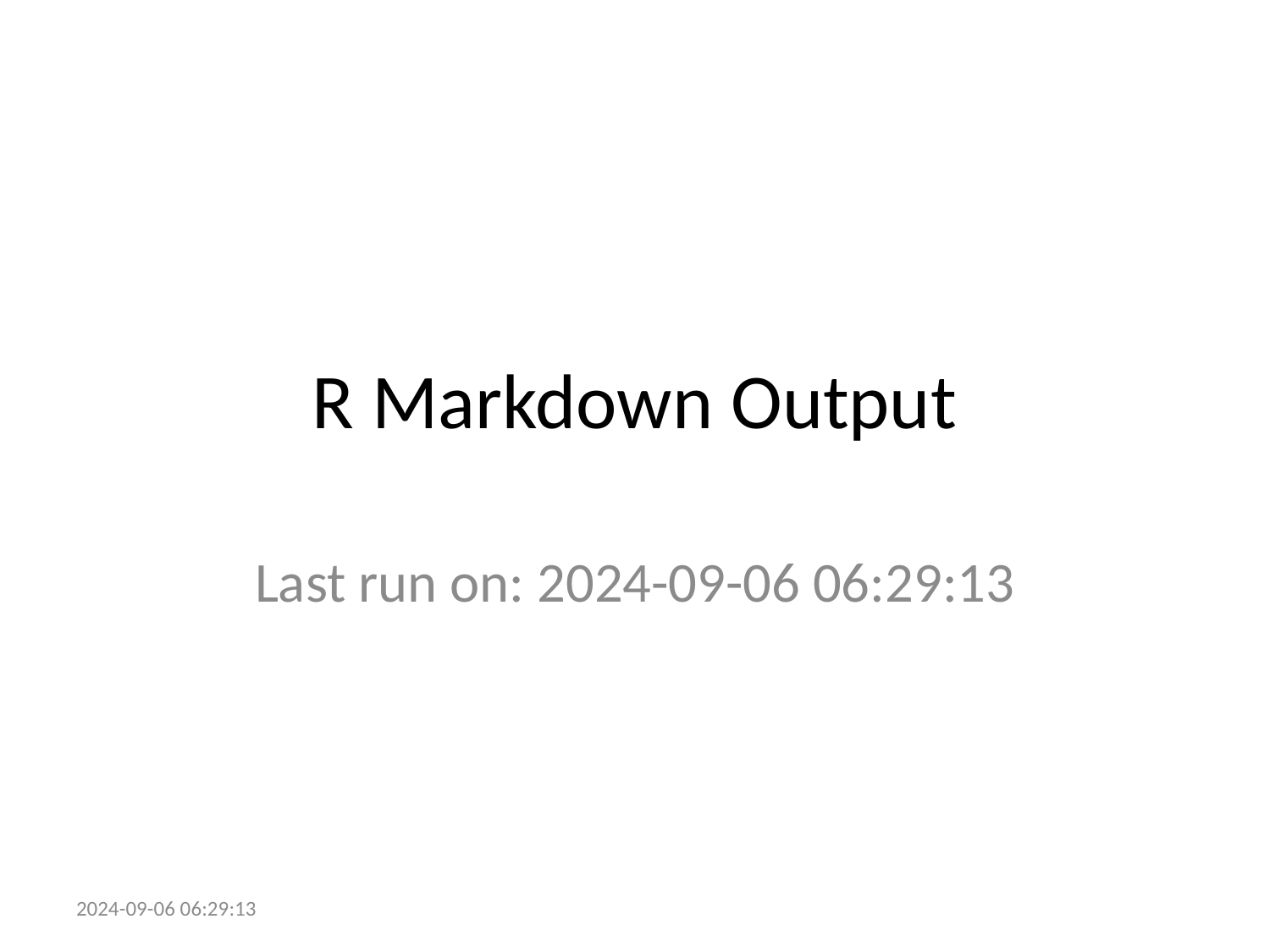

# R Markdown Output
Last run on: 2024-09-06 06:29:13
2024-09-06 06:29:13